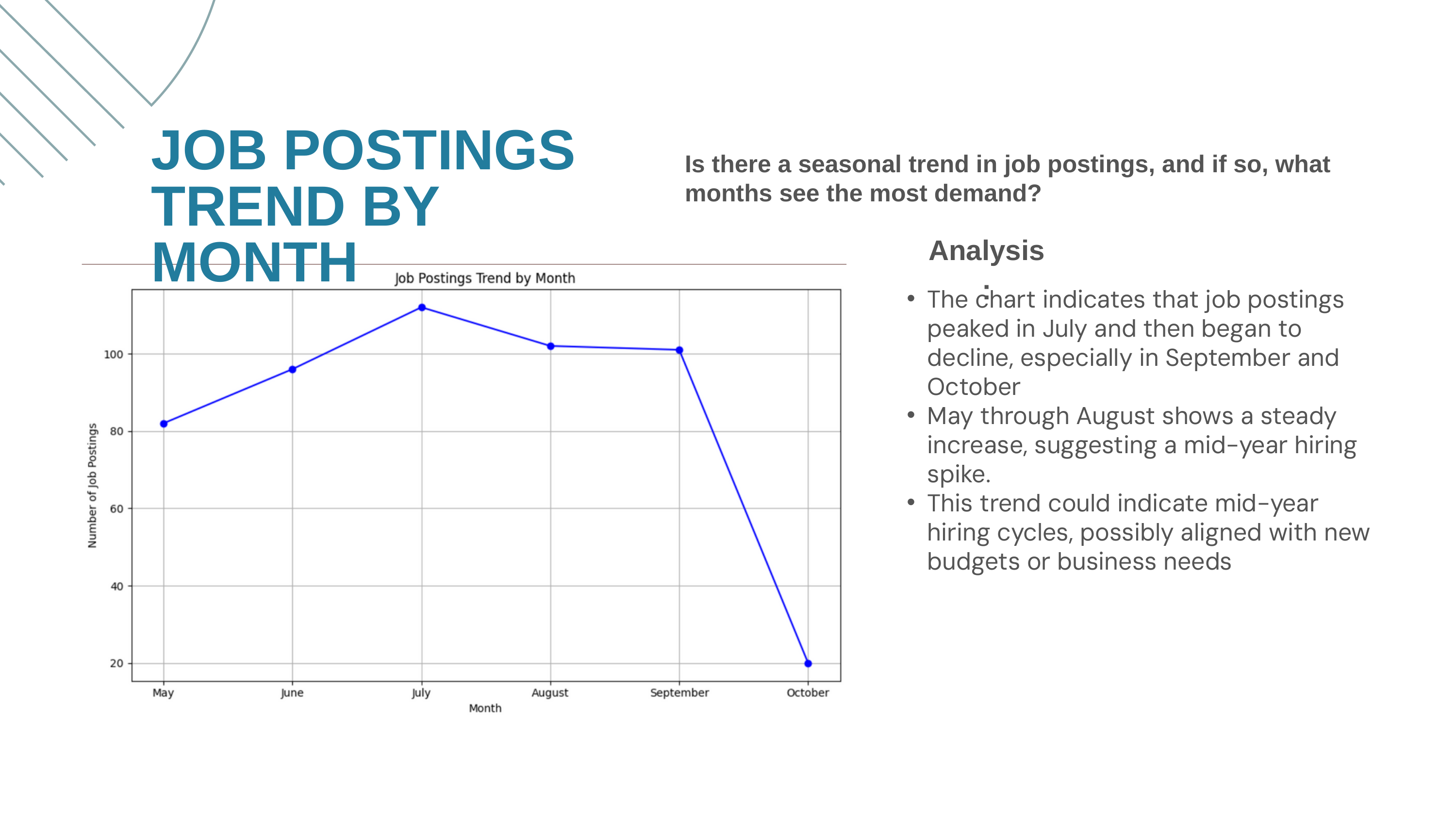

JOB POSTINGS TREND BY MONTH
Is there a seasonal trend in job postings, and if so, what months see the most demand?
Analysis:

The chart indicates that job postings peaked in July and then began to decline, especially in September and October
May through August shows a steady increase, suggesting a mid-year hiring spike.
This trend could indicate mid-year hiring cycles, possibly aligned with new budgets or business needs